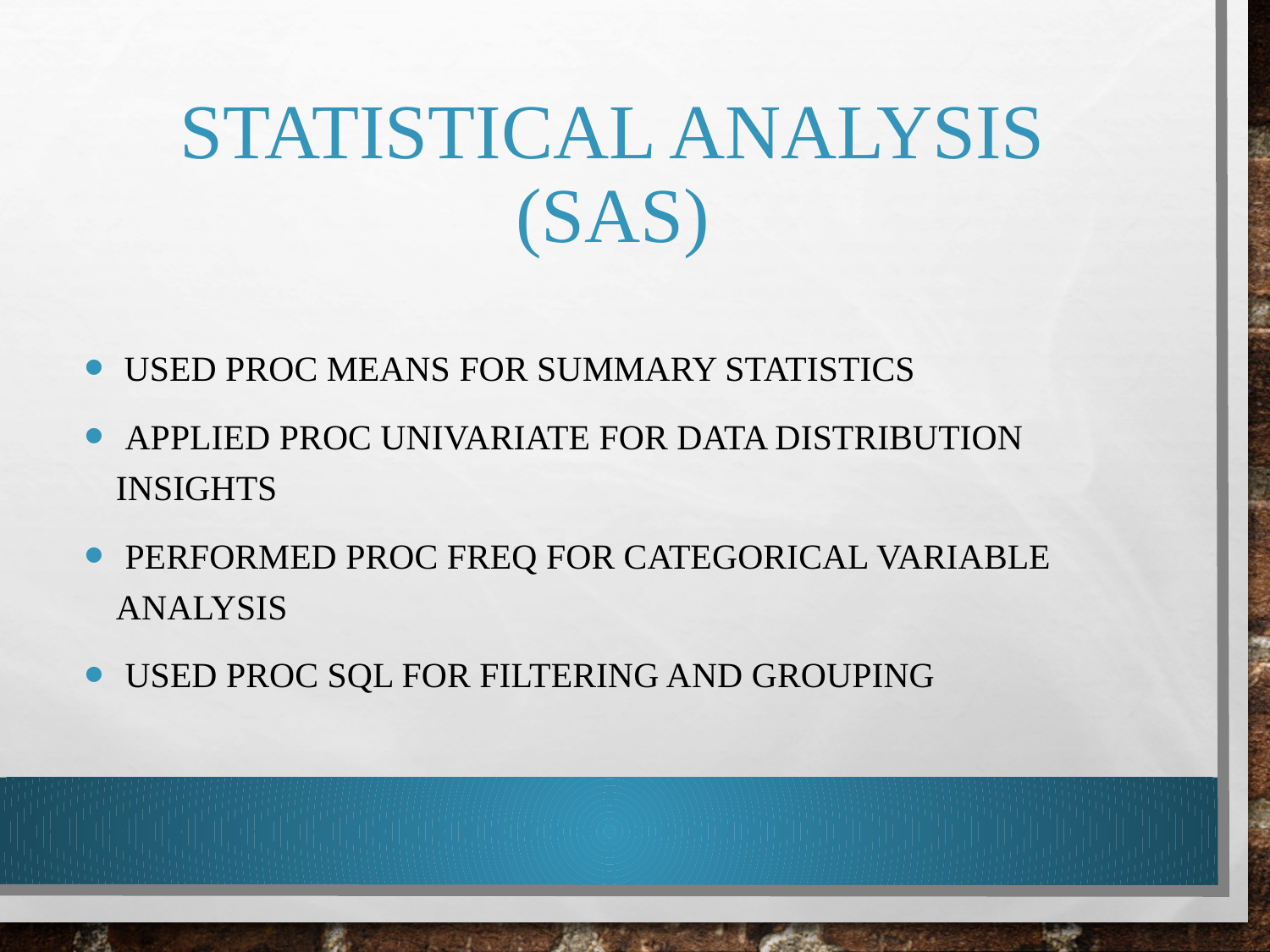

# Statistical Analysis (SAS)
 Used PROC MEANS for summary statistics
 Applied PROC UNIVARIATE for data distribution insights
 Performed PROC FREQ for categorical variable analysis
 Used PROC SQL for filtering and grouping